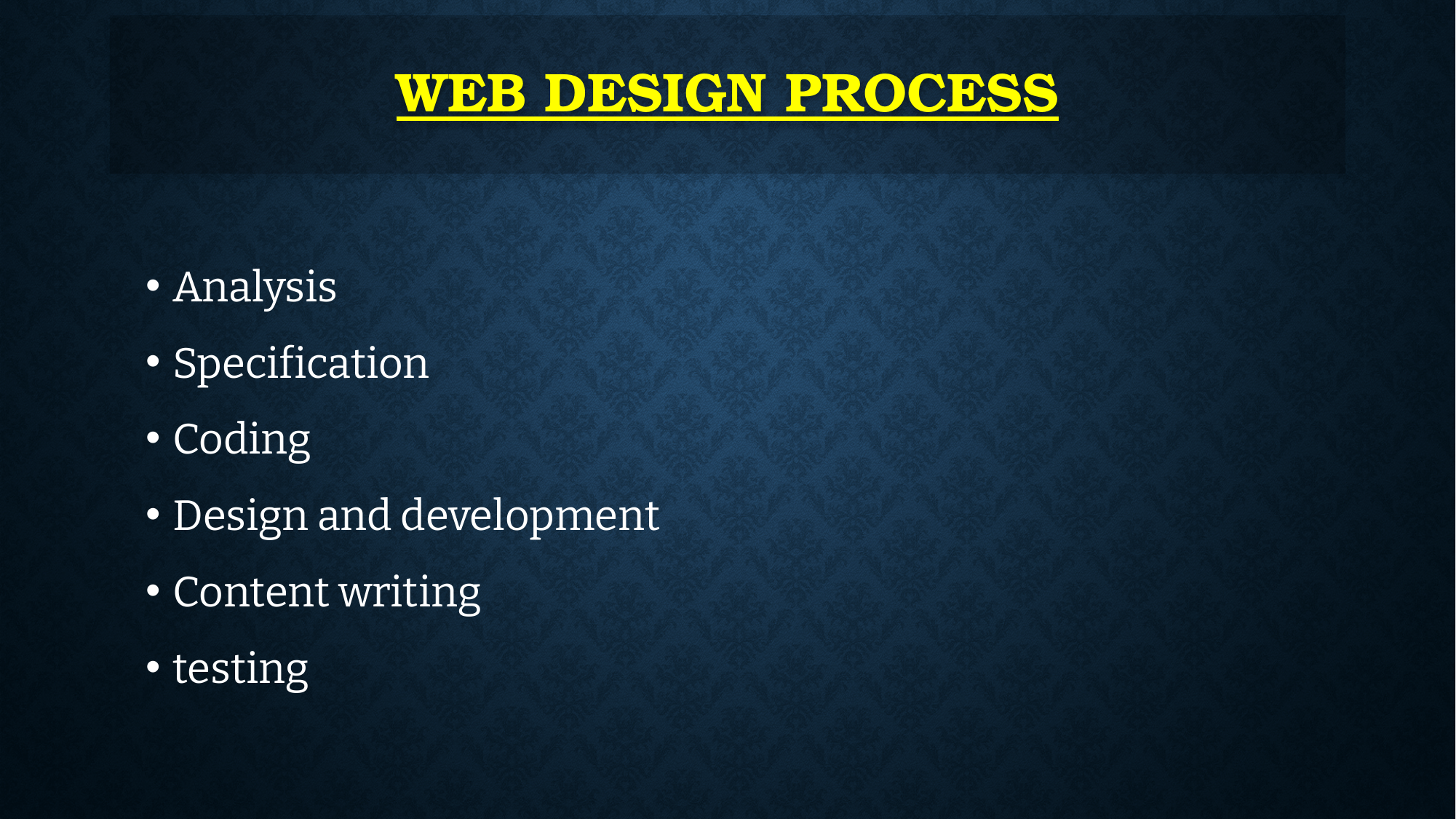

# WEB DESIGN PROCESS
Analysis
Specification
Coding
Design and development
Content writing
testing